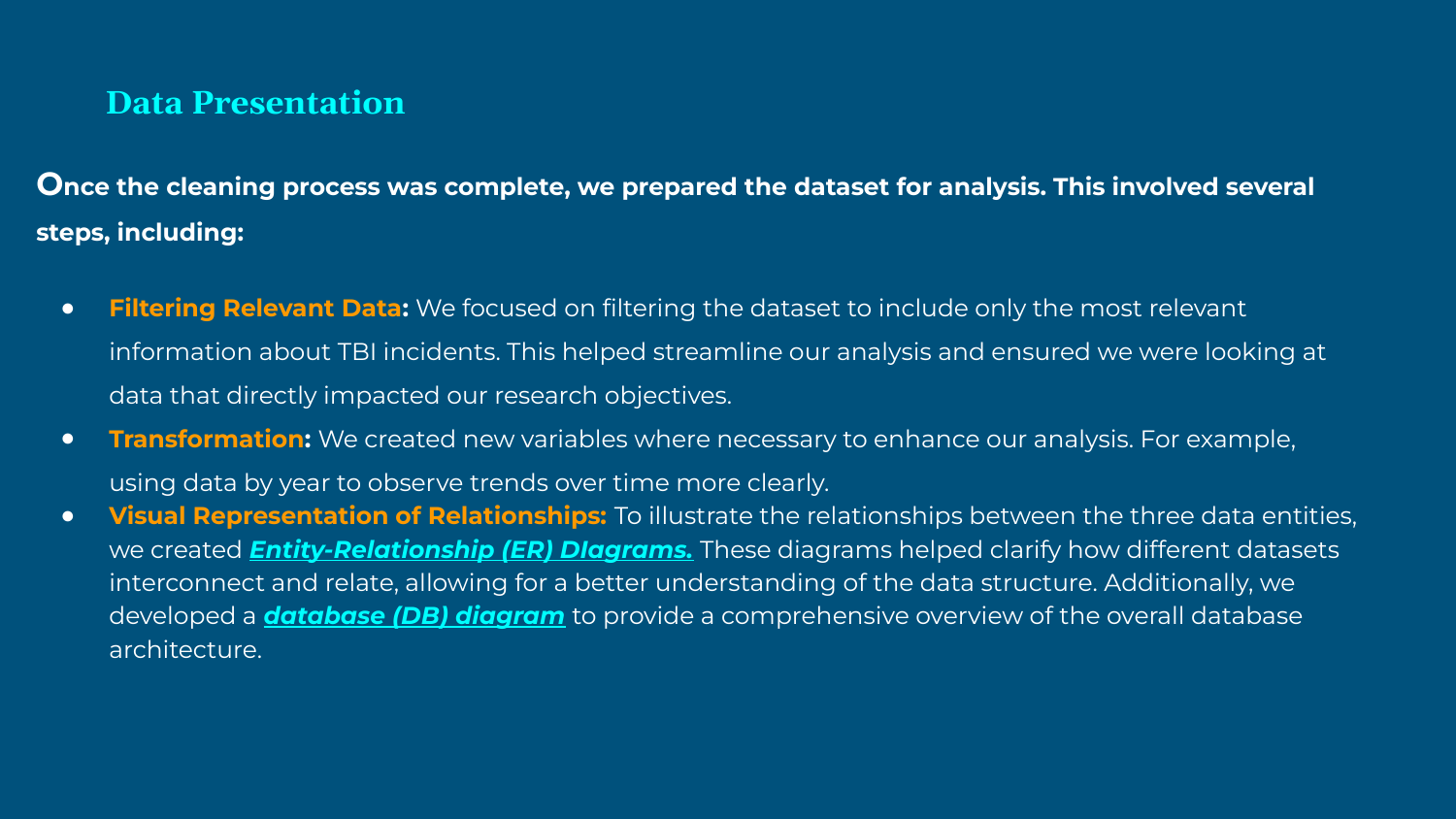

Data Presentation
Once the cleaning process was complete, we prepared the dataset for analysis. This involved several steps, including:
Filtering Relevant Data: We focused on filtering the dataset to include only the most relevant information about TBI incidents. This helped streamline our analysis and ensured we were looking at data that directly impacted our research objectives.
Transformation: We created new variables where necessary to enhance our analysis. For example, using data by year to observe trends over time more clearly.
Visual Representation of Relationships: To illustrate the relationships between the three data entities, we created Entity-Relationship (ER) DIagrams. These diagrams helped clarify how different datasets interconnect and relate, allowing for a better understanding of the data structure. Additionally, we developed a database (DB) diagram to provide a comprehensive overview of the overall database architecture.